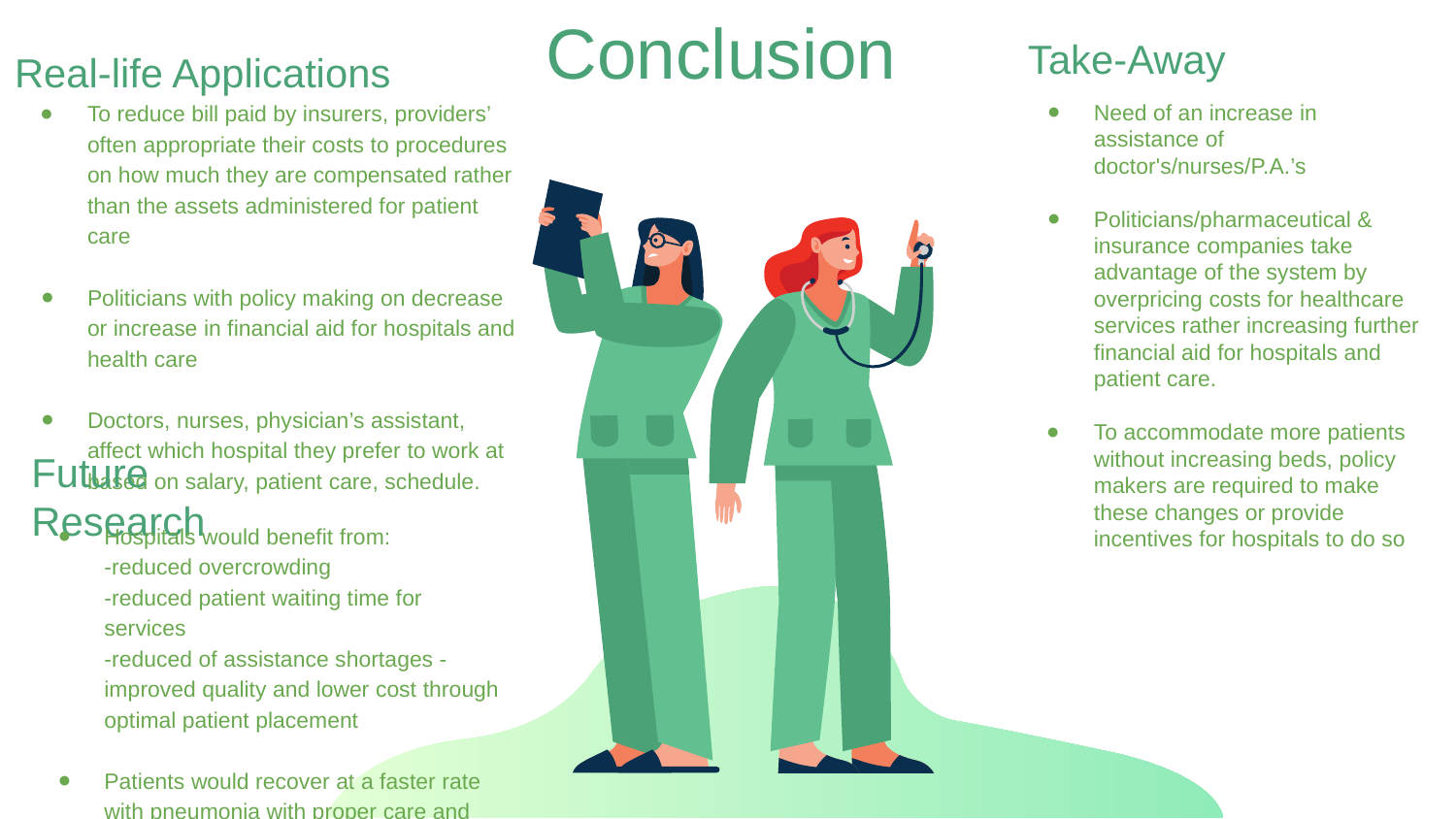

# Conclusion
Real-life Applications
To reduce bill paid by insurers, providers’ often appropriate their costs to procedures on how much they are compensated rather than the assets administered for patient care

Politicians with policy making on decrease or increase in financial aid for hospitals and health care

Doctors, nurses, physician’s assistant, affect which hospital they prefer to work at based on salary, patient care, schedule.
Take-Away
Need of an increase in assistance of doctor's/nurses/P.A.’s

Politicians/pharmaceutical & insurance companies take advantage of the system by overpricing costs for healthcare services rather increasing further financial aid for hospitals and patient care.

To accommodate more patients without increasing beds, policy makers are required to make these changes or provide incentives for hospitals to do so

Future Research
Hospitals would benefit from:
-reduced overcrowding
-reduced patient waiting time for services
-reduced of assistance shortages -improved quality and lower cost through optimal patient placement

Patients would recover at a faster rate with pneumonia with proper care and assistance